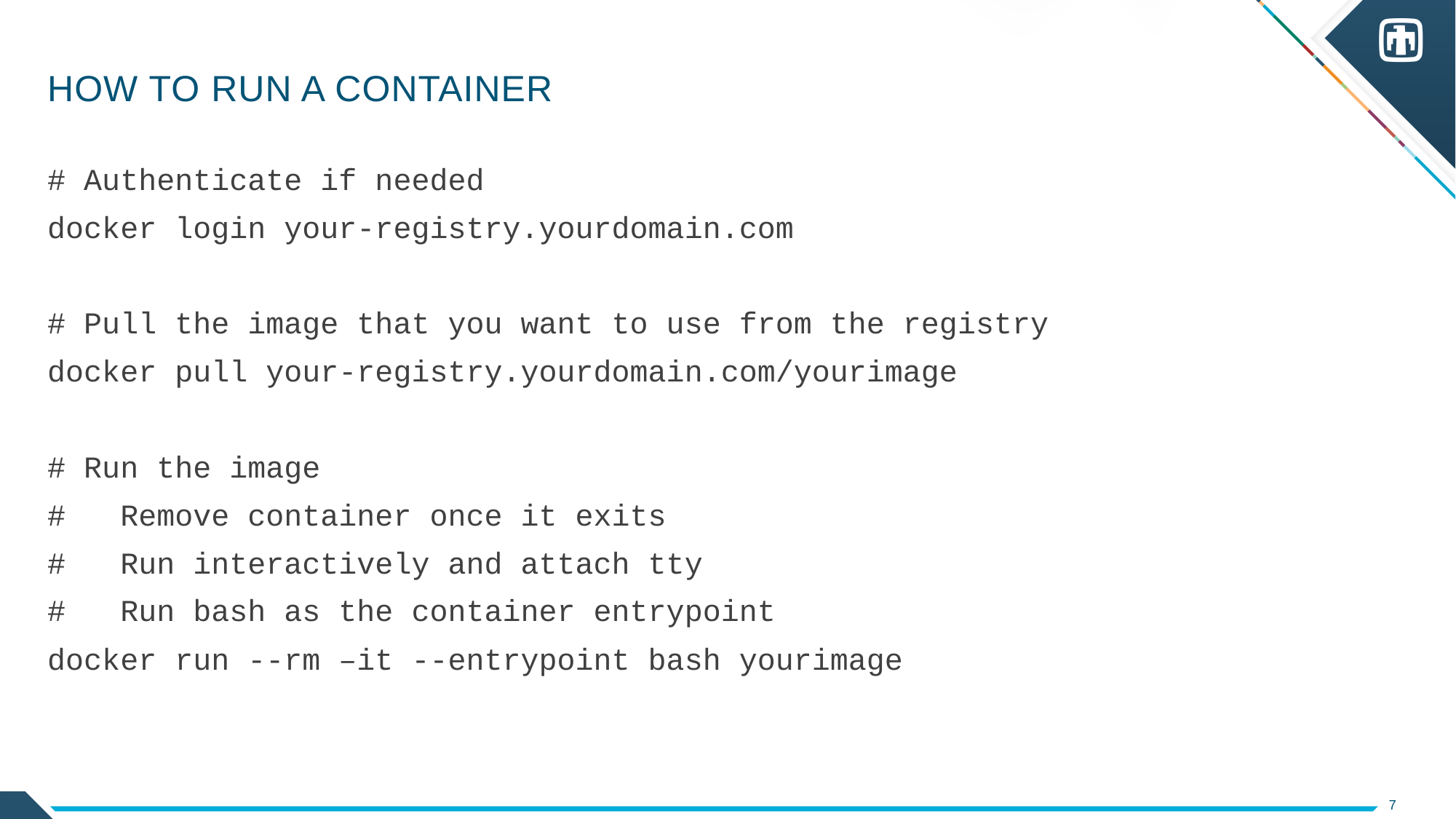

# How to run a container
# Authenticate if needed
docker login your-registry.yourdomain.com

# Pull the image that you want to use from the registry
docker pull your-registry.yourdomain.com/yourimage

# Run the image
#   Remove container once it exits
#   Run interactively and attach tty
#   Run bash as the container entrypoint
docker run --rm –it --entrypoint bash yourimage
7